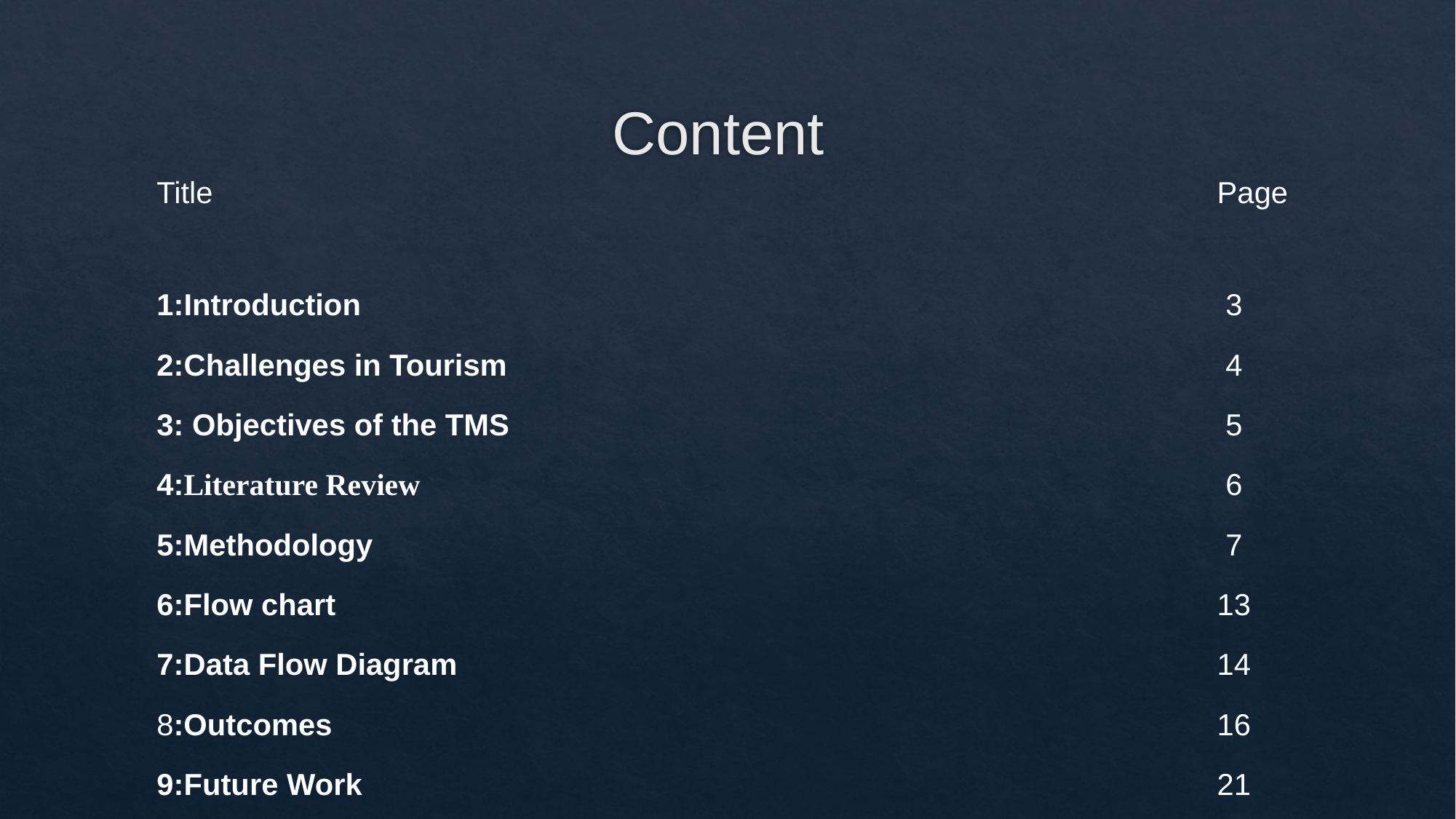

# Content
| Title | Page |
| --- | --- |
| 1:Introduction | 3 |
| 2:Challenges in Tourism | 4 |
| 3: Objectives of the TMS | 5 |
| 4:Literature Review | 6 |
| 5:Methodology | 7 |
| 6:Flow chart | 13 |
| 7:Data Flow Diagram | 14 |
| 8:Outcomes | 16 |
| 9:Future Work | 21 |
|  |  |
|  |  |
|  |  |
|  |  |
|  |  |
|  |  |